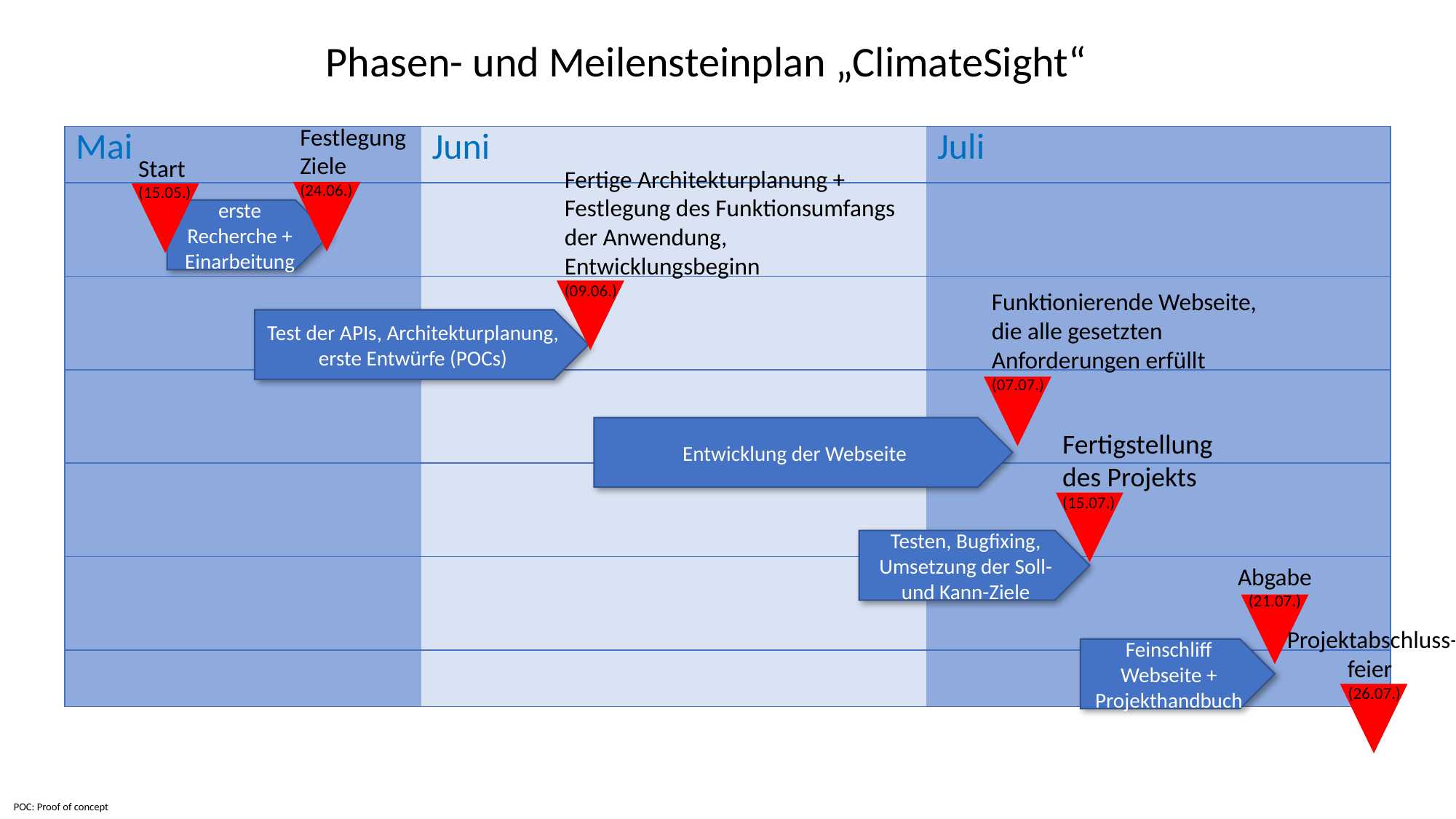

Phasen- und Meilensteinplan „ClimateSight“
Festlegung Ziele
(24.06.)
| Mai | Juni | Juli |
| --- | --- | --- |
|  |  |  |
|  |  |  |
|  |  |  |
|  |  |  |
|  |  |  |
|  |  |  |
Start
(15.05.)
Fertige Architekturplanung + Festlegung des Funktionsumfangs der Anwendung, Entwicklungsbeginn
(09.06.)

erste Recherche + Einarbeitung

Funktionierende Webseite, die alle gesetzten Anforderungen erfüllt
(07.07.)
Test der APIs, Architekturplanung,
erste Entwürfe (POCs)

Entwicklung der Webseite
Fertigstellung des Projekts
(15.07.)

Testen, Bugfixing, Umsetzung der Soll- und Kann-Ziele
Abgabe
(21.07.)

Projektabschluss-feier
 (26.07.)
Feinschliff Webseite + Projekthandbuch

POC: Proof of concept